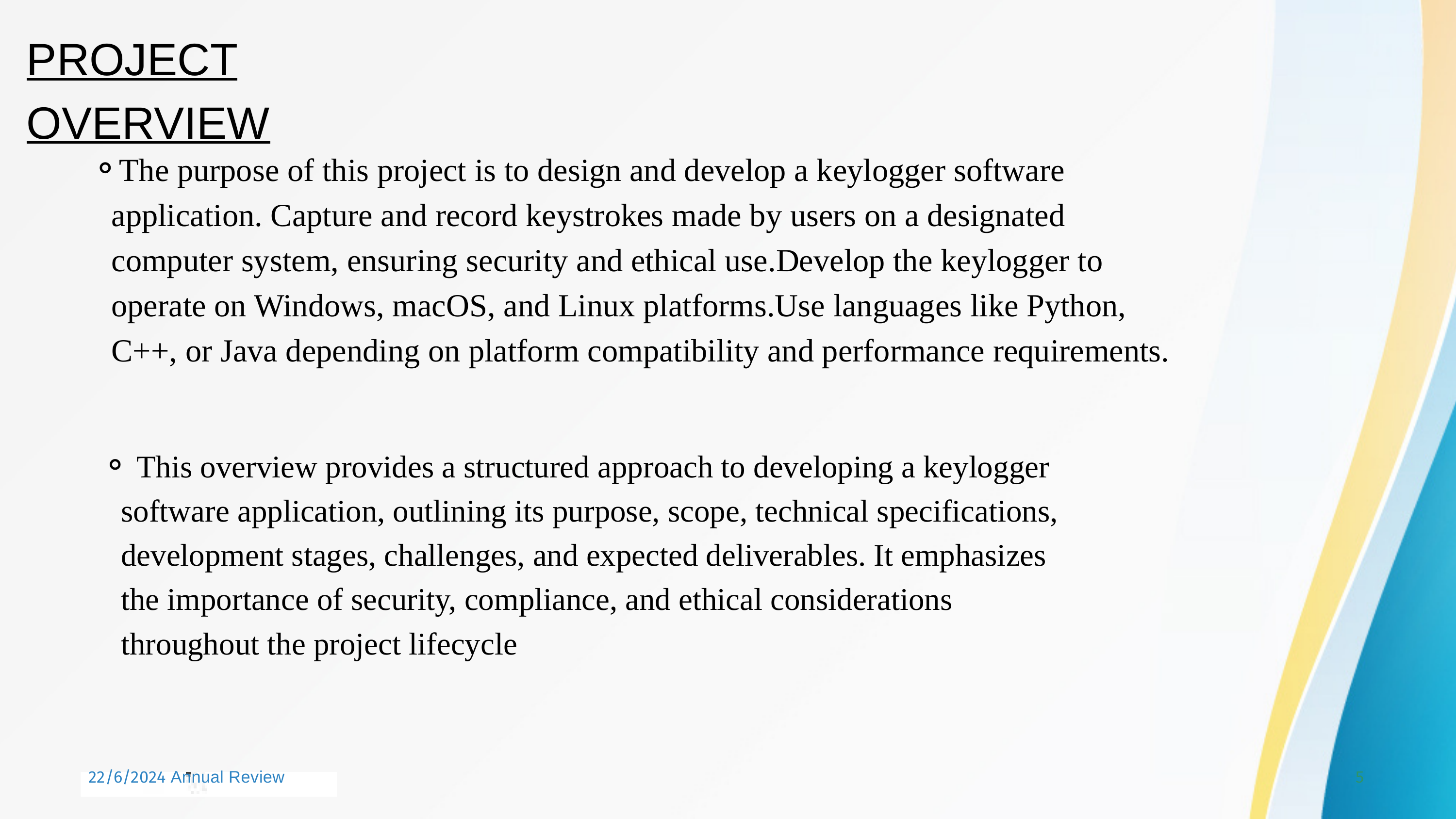

PROJECT OVERVIEW
The purpose of this project is to design and develop a keylogger software application. Capture and record keystrokes made by users on a designated computer system, ensuring security and ethical use.Develop the keylogger to operate on Windows, macOS, and Linux platforms.Use languages like Python, C++, or Java depending on platform compatibility and performance requirements.
 This overview provides a structured approach to developing a keylogger software application, outlining its purpose, scope, technical specifications, development stages, challenges, and expected deliverables. It emphasizes the importance of security, compliance, and ethical considerations throughout the project lifecycle
22/6/2024 Annual Review
5